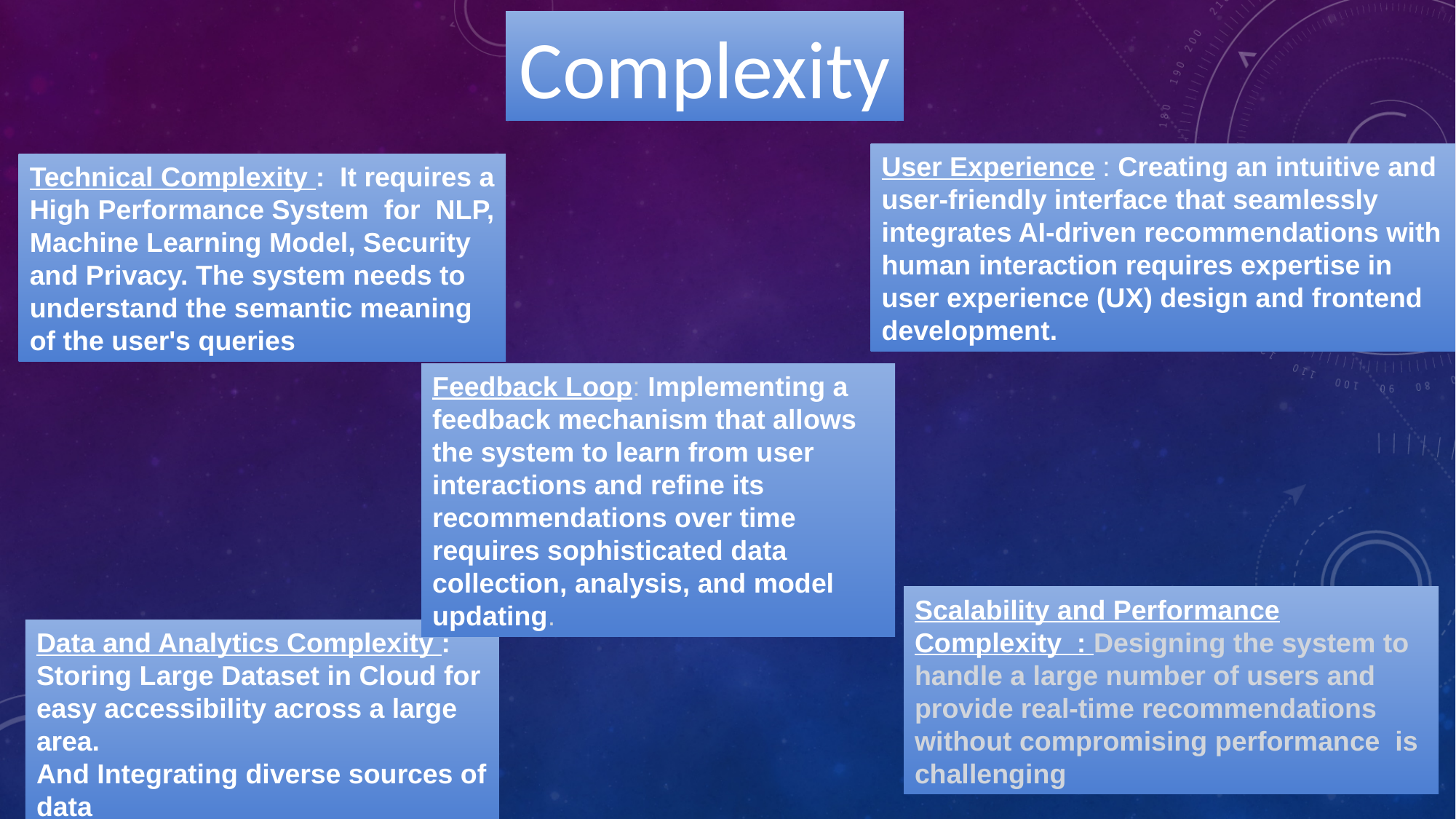

Complexity
User Experience : Creating an intuitive and user-friendly interface that seamlessly integrates AI-driven recommendations with human interaction requires expertise in user experience (UX) design and frontend development.
Technical Complexity :  It requires a High Performance System  for  NLP, Machine Learning Model, Security and Privacy. The system needs to understand the semantic meaning of the user's queries
Feedback Loop: Implementing a feedback mechanism that allows the system to learn from user interactions and refine its recommendations over time requires sophisticated data collection, analysis, and model updating.
Scalability and Performance Complexity  : Designing the system to handle a large number of users and provide real-time recommendations without compromising performance  is challenging
Data and Analytics Complexity :  Storing Large Dataset in Cloud for easy accessibility across a large area.
And Integrating diverse sources of data